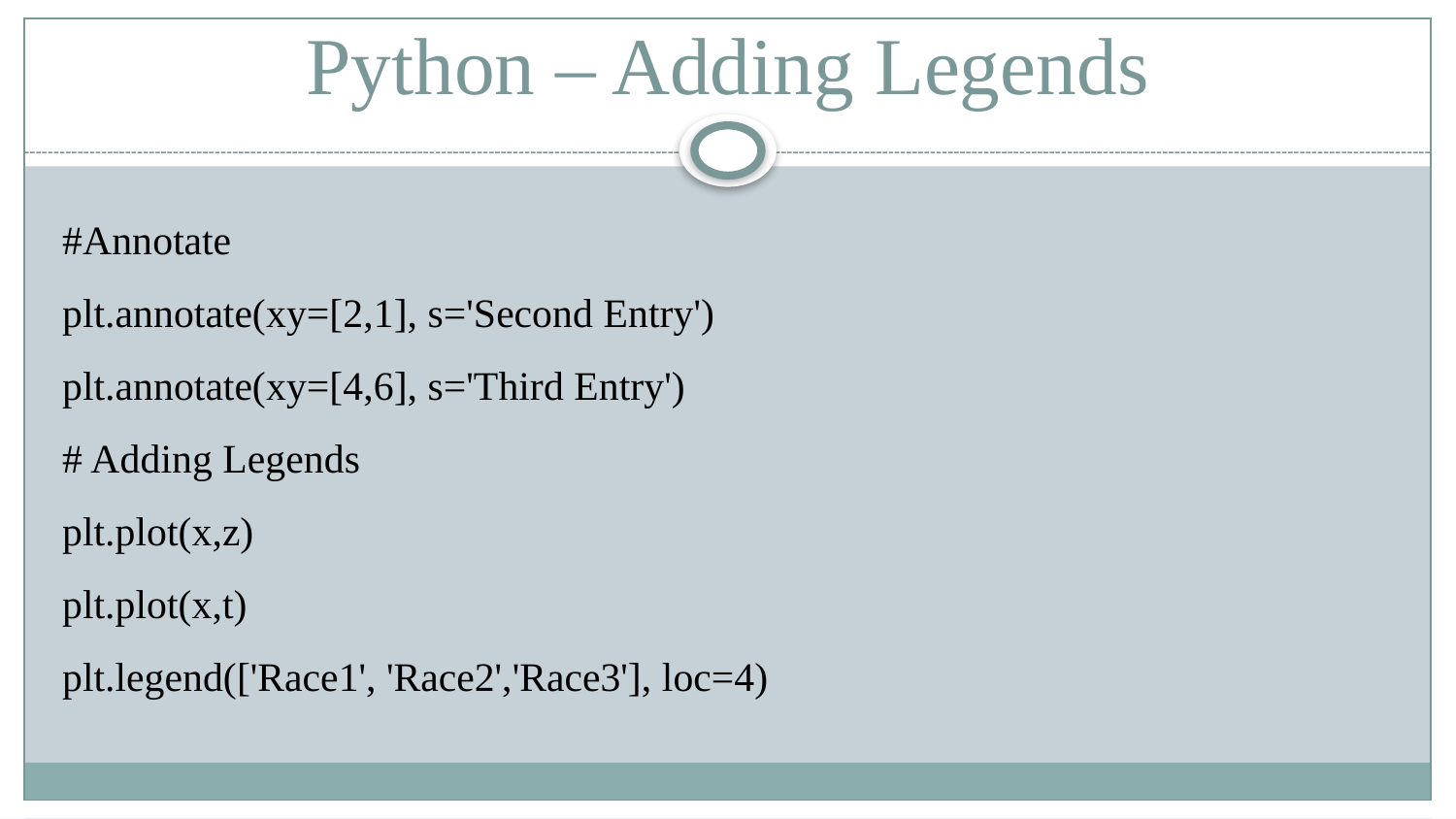

# Python – Adding Legends
#Annotate
plt.annotate(xy=[2,1], s='Second Entry')
plt.annotate(xy=[4,6], s='Third Entry')
# Adding Legends
plt.plot(x,z)
plt.plot(x,t)
plt.legend(['Race1', 'Race2','Race3'], loc=4)